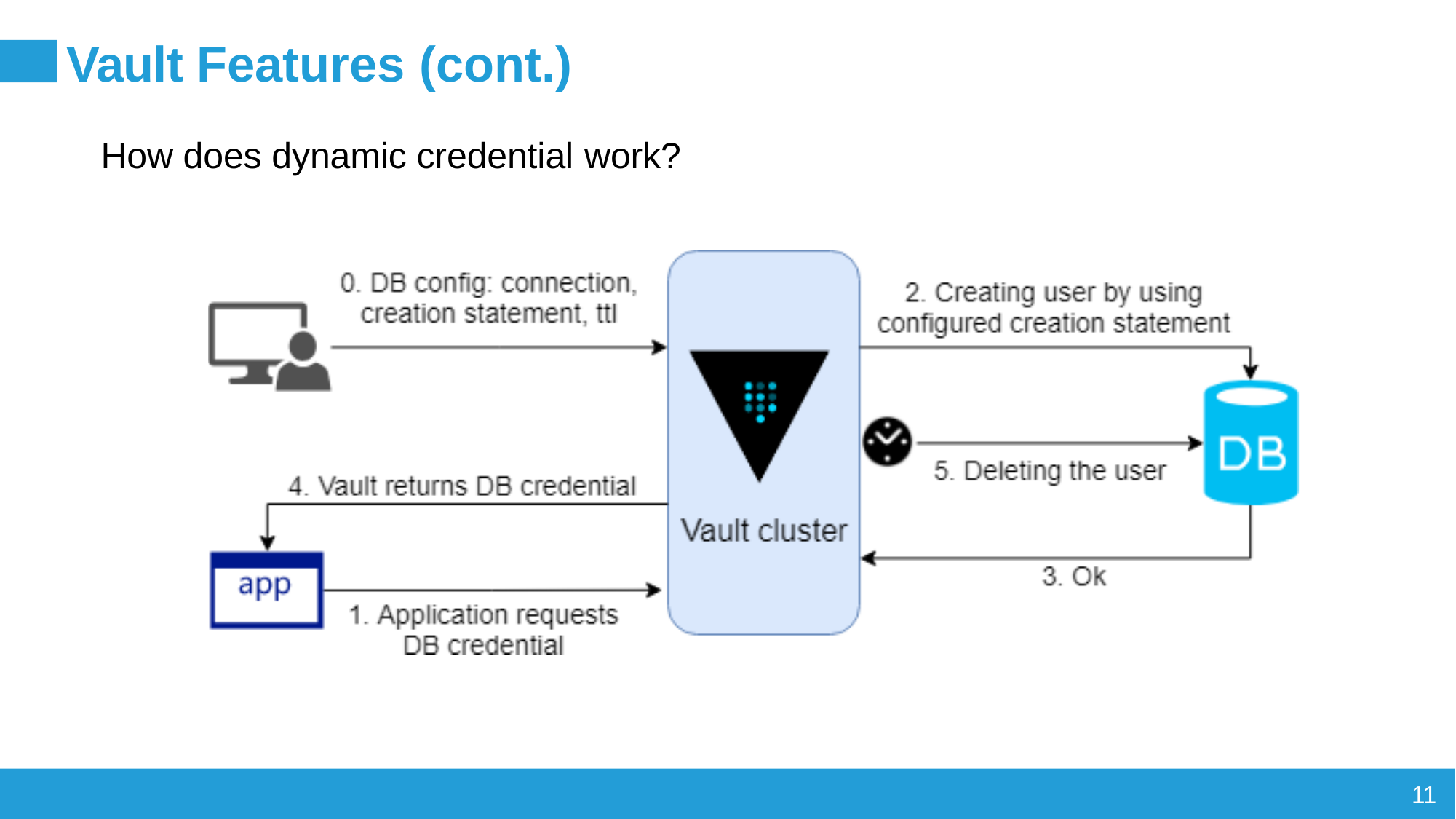

Vault Features (cont.)
How does dynamic credential work?

11